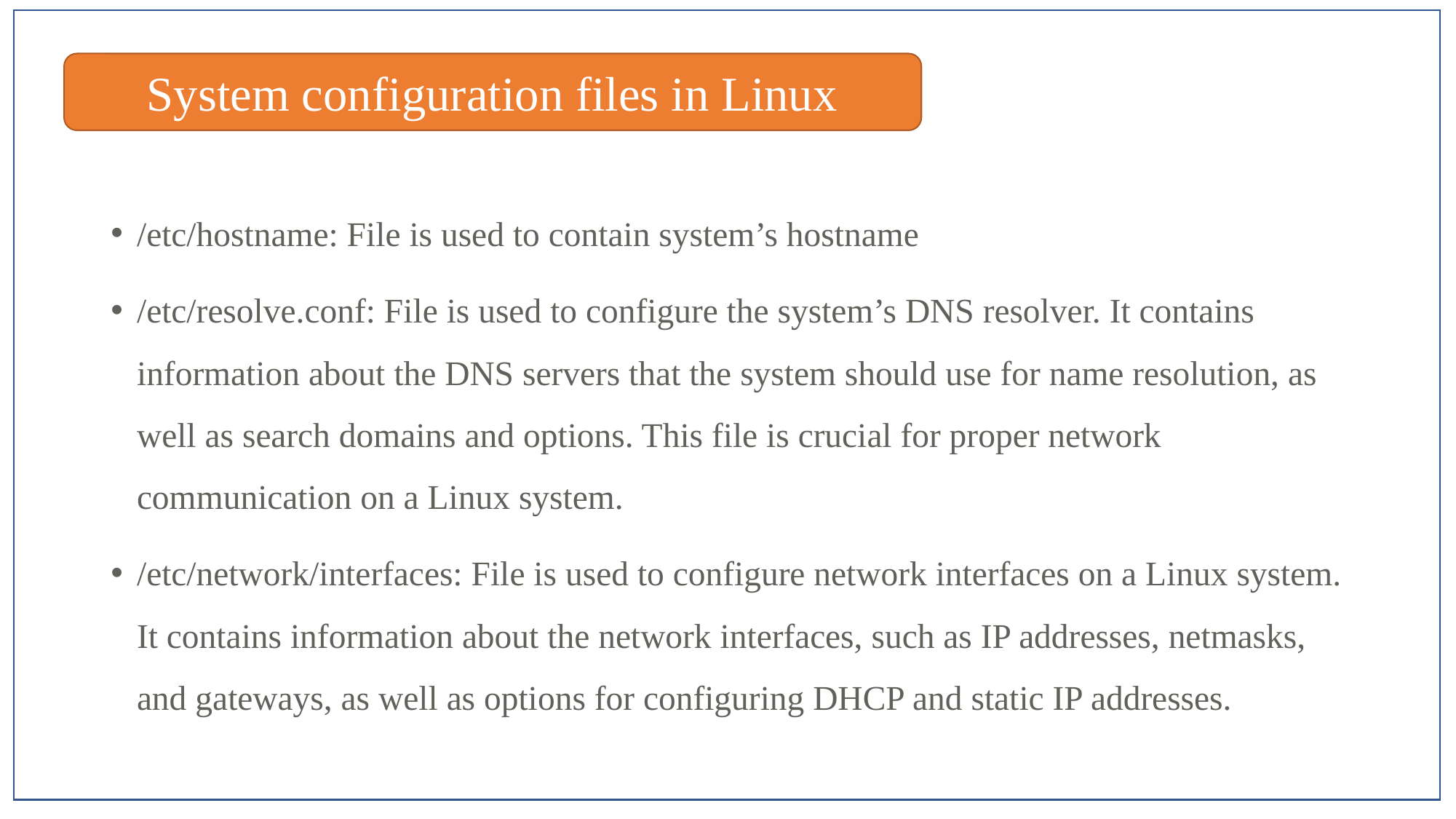

System configuration files in Linux
/etc/hostname: File is used to contain system’s hostname
/etc/resolve.conf: File is used to configure the system’s DNS resolver. It contains information about the DNS servers that the system should use for name resolution, as well as search domains and options. This file is crucial for proper network communication on a Linux system.
/etc/network/interfaces: File is used to configure network interfaces on a Linux system. It contains information about the network interfaces, such as IP addresses, netmasks, and gateways, as well as options for configuring DHCP and static IP addresses.